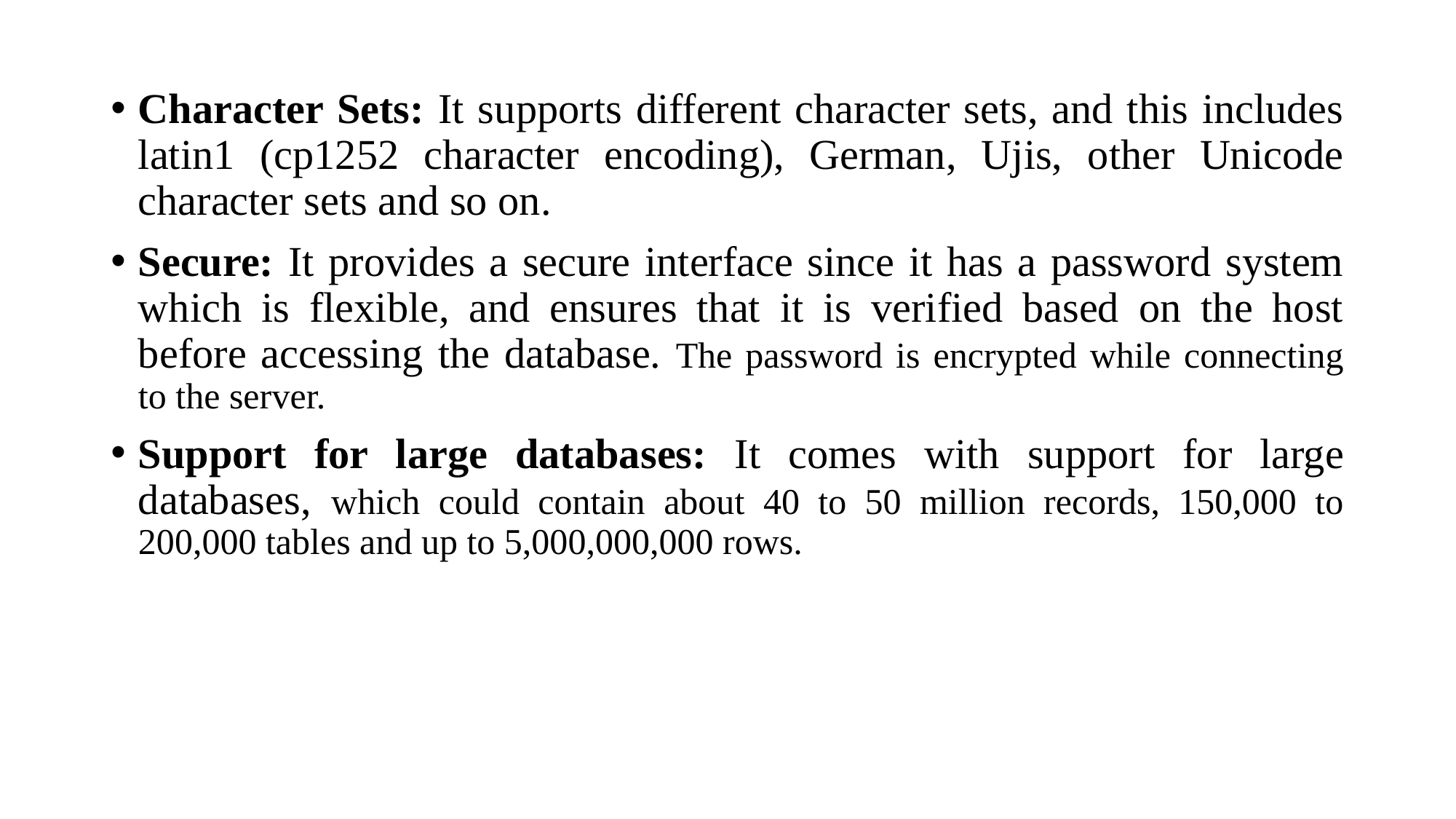

Character Sets: It supports different character sets, and this includes latin1 (cp1252 character encoding), German, Ujis, other Unicode character sets and so on.
Secure: It provides a secure interface since it has a password system which is flexible, and ensures that it is verified based on the host before accessing the database. The password is encrypted while connecting to the server.
Support for large databases: It comes with support for large databases, which could contain about 40 to 50 million records, 150,000 to 200,000 tables and up to 5,000,000,000 rows.